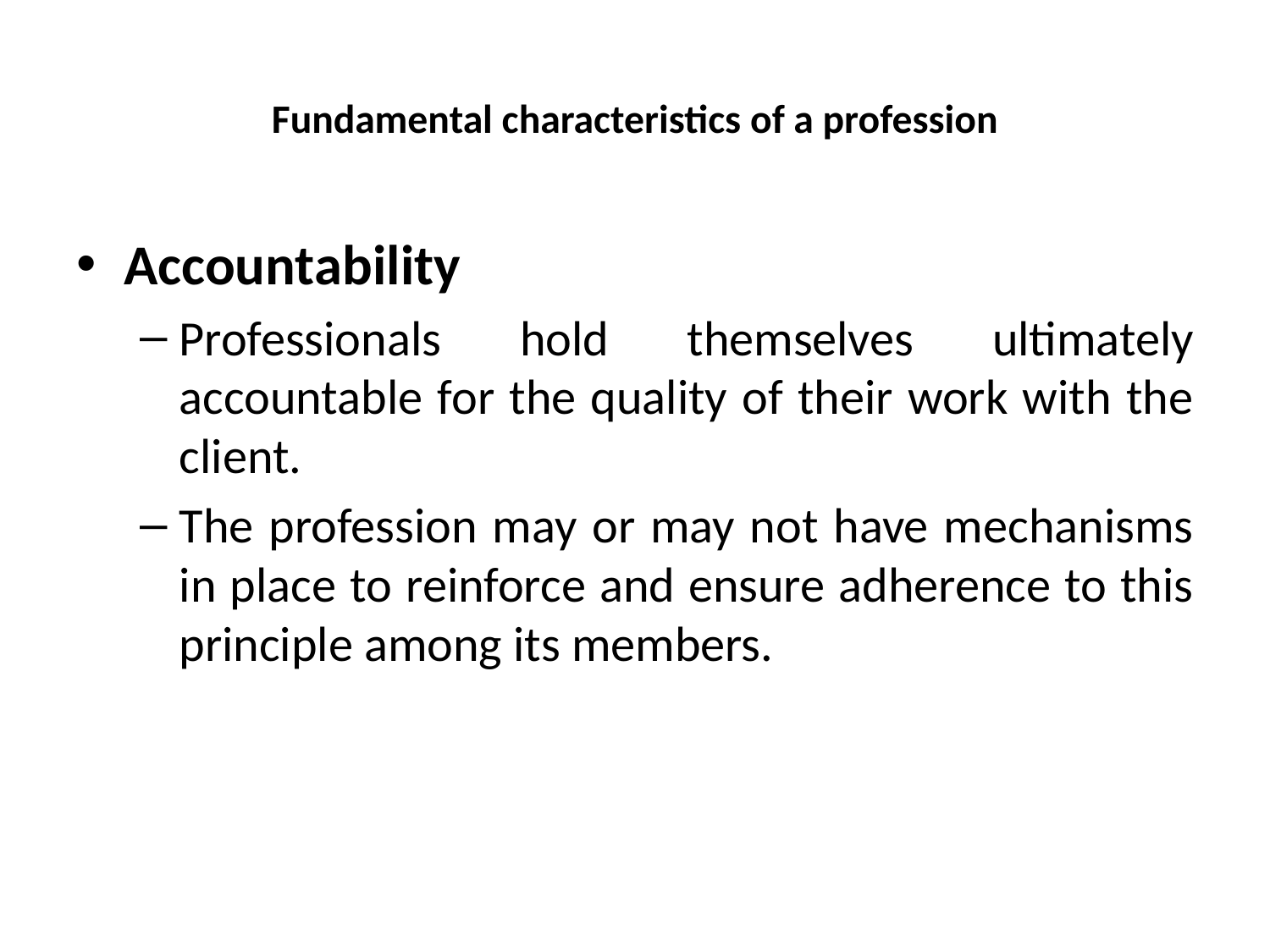

# Fundamental characteristics of a profession
Accountability
Professionals hold themselves ultimately accountable for the quality of their work with the client.
The profession may or may not have mechanisms in place to reinforce and ensure adherence to this principle among its members.